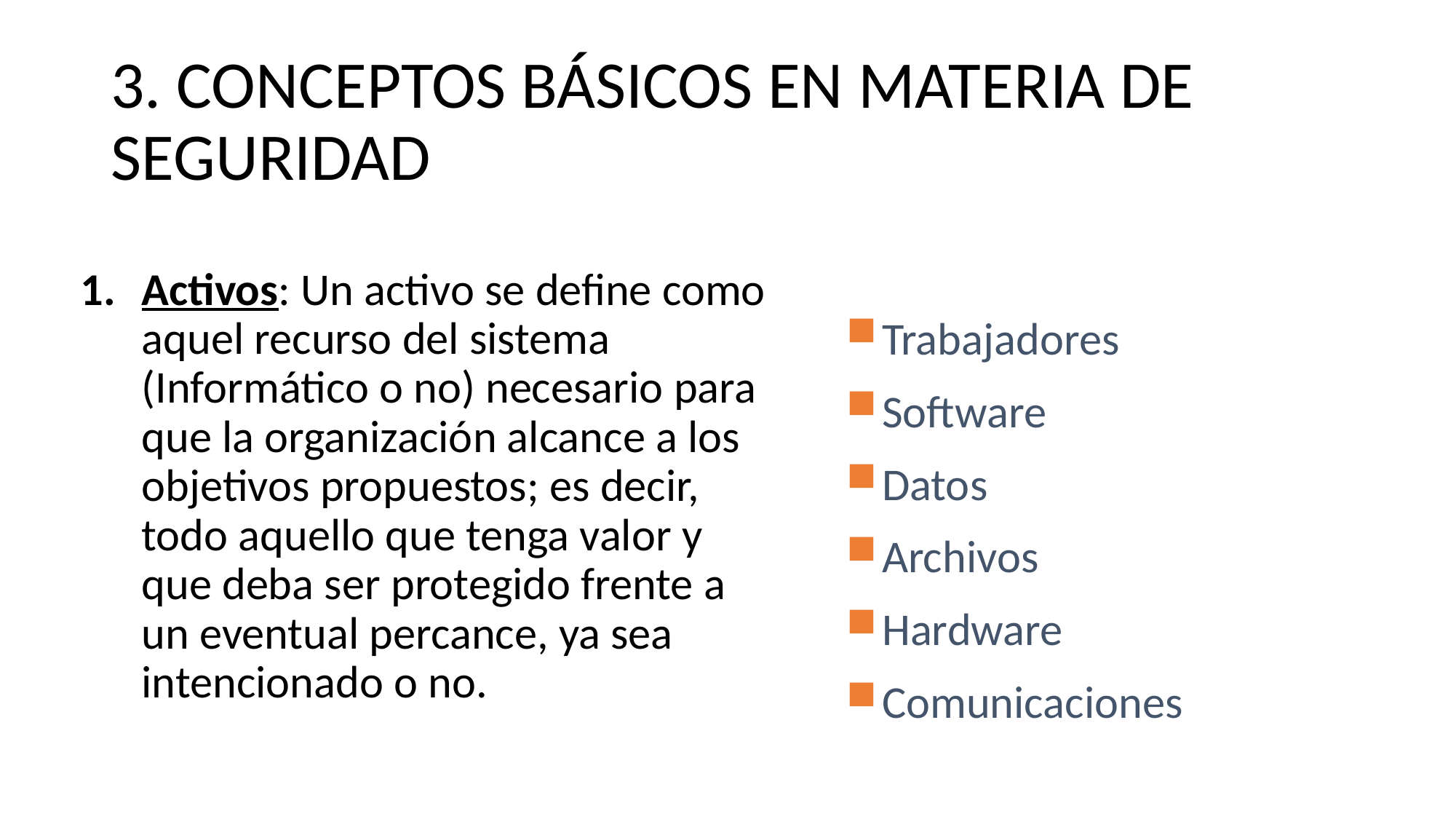

# 3. CONCEPTOS BÁSICOS EN MATERIA DE SEGURIDAD
Activos: Un activo se define como aquel recurso del sistema (Informático o no) necesario para que la organización alcance a los objetivos propuestos; es decir, todo aquello que tenga valor y que deba ser protegido frente a un eventual percance, ya sea intencionado o no.
Trabajadores
Software
Datos
Archivos
Hardware
Comunicaciones